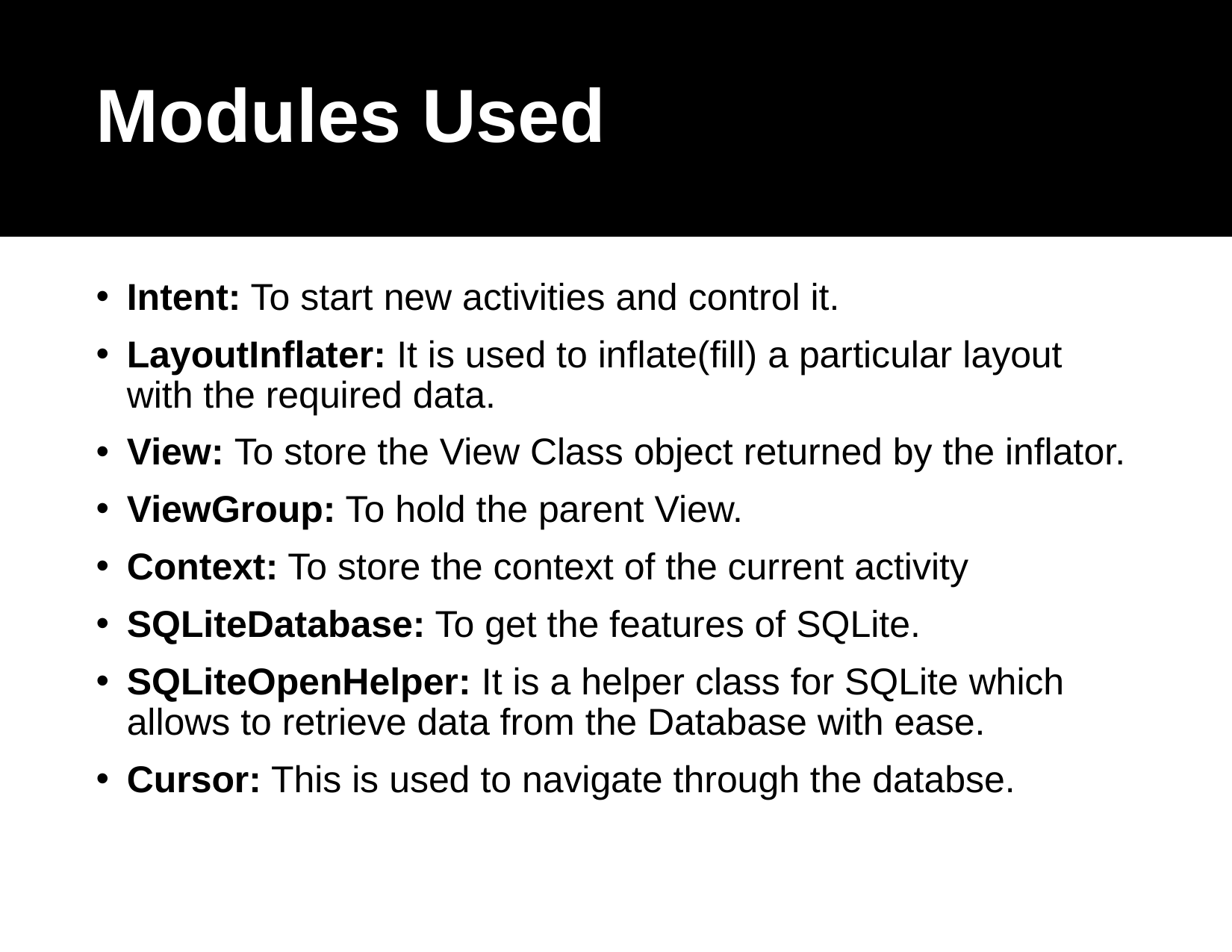

# Modules Used
Intent: To start new activities and control it.
LayoutInflater: It is used to inflate(fill) a particular layout with the required data.
View: To store the View Class object returned by the inflator.
ViewGroup: To hold the parent View.
Context: To store the context of the current activity
SQLiteDatabase: To get the features of SQLite.
SQLiteOpenHelper: It is a helper class for SQLite which allows to retrieve data from the Database with ease.
Cursor: This is used to navigate through the databse.